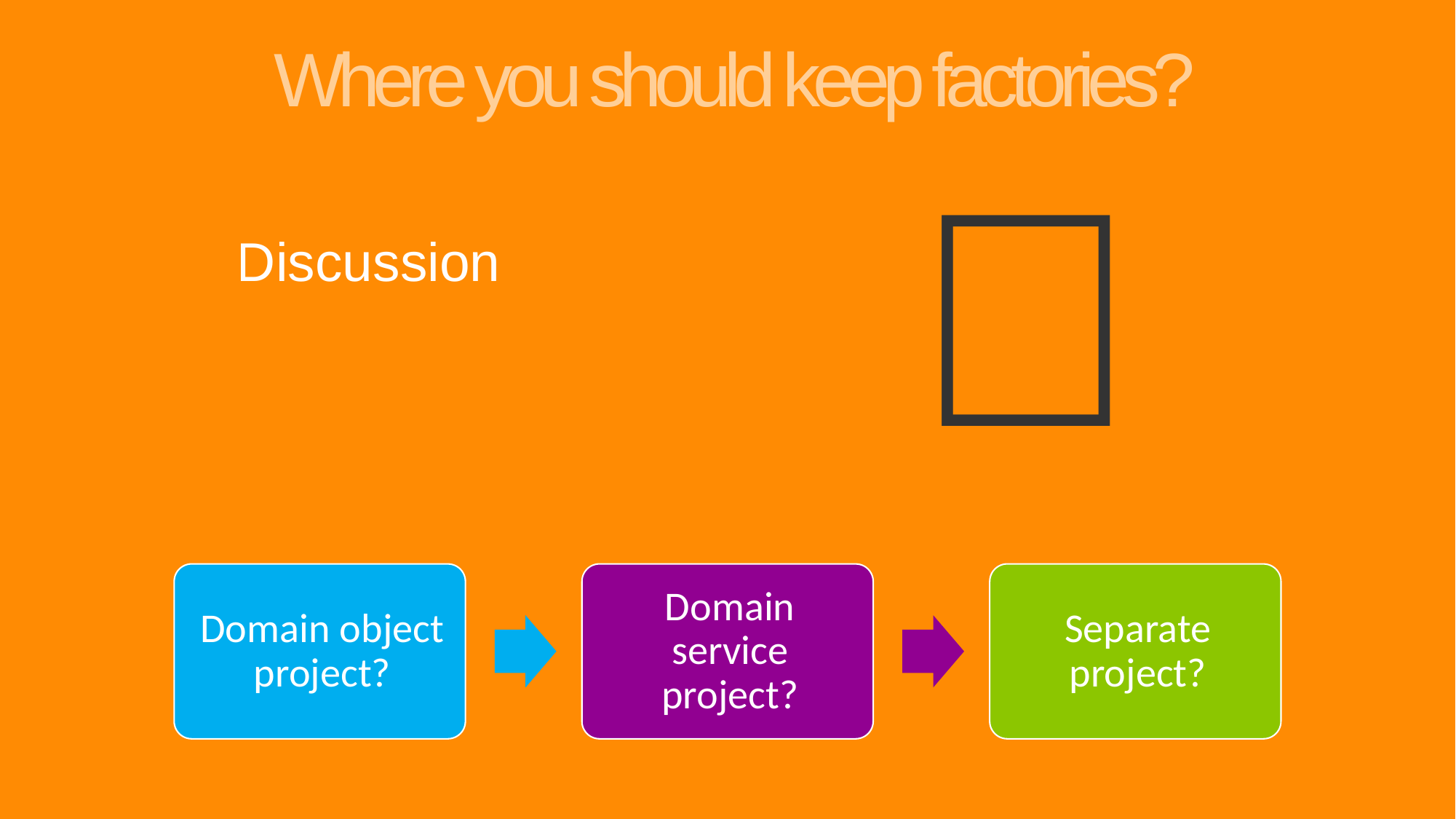

Where you should keep factories?
# Discussion
Domain object project?

Domain service project?

Separate project?